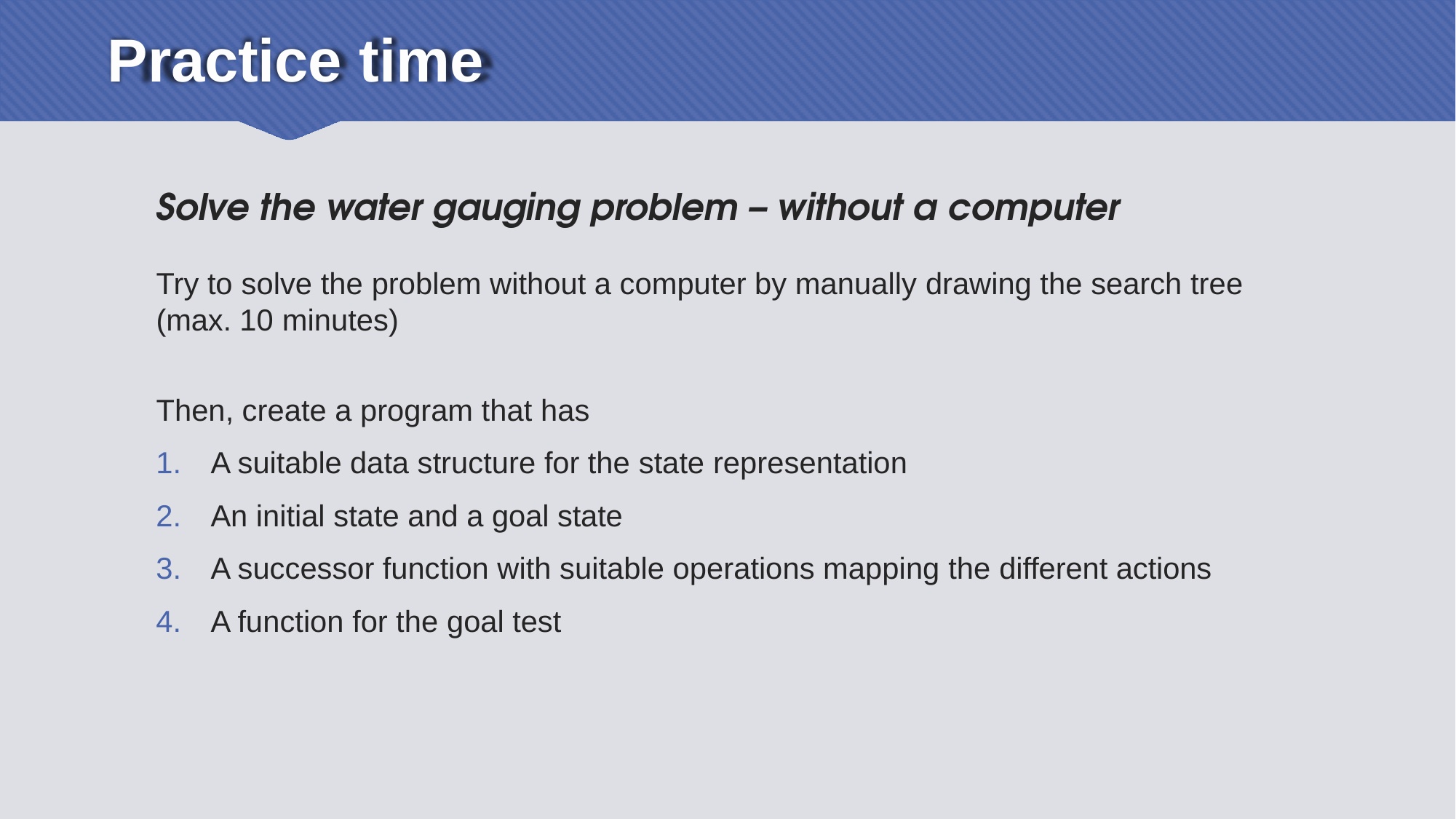

# Practice time
Solve the water gauging problem – without a computer

Try to solve the problem without a computer by manually drawing the search tree
(max. 10 minutes)

Then, create a program that has
A suitable data structure for the state representation
An initial state and a goal state
A successor function with suitable operations mapping the different actions
A function for the goal test